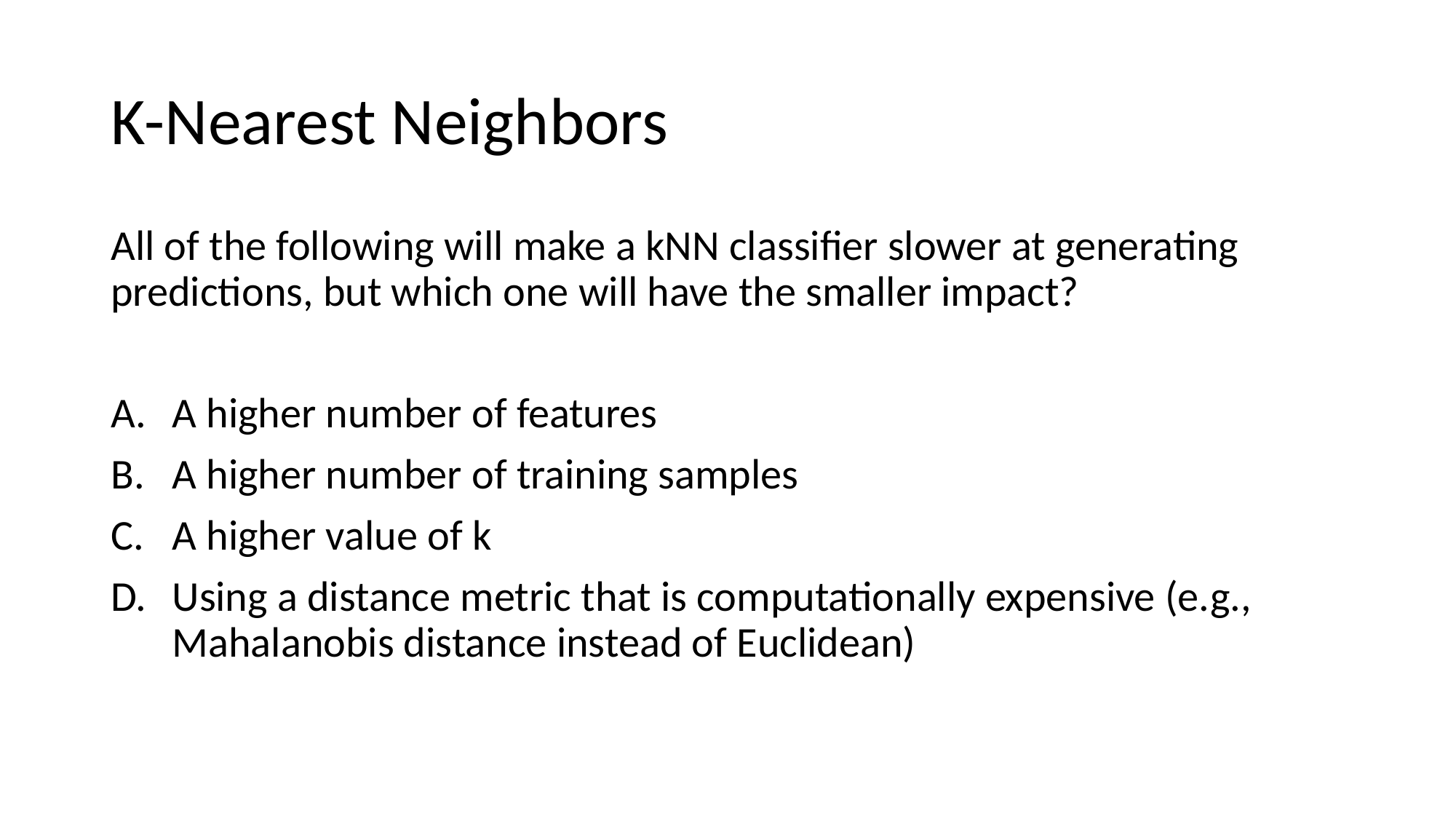

# K-Nearest Neighbors
All of the following will make a kNN classifier slower at generating predictions, but which one will have the smaller impact?

A higher number of features
A higher number of training samples
A higher value of k
Using a distance metric that is computationally expensive (e.g., Mahalanobis distance instead of Euclidean)